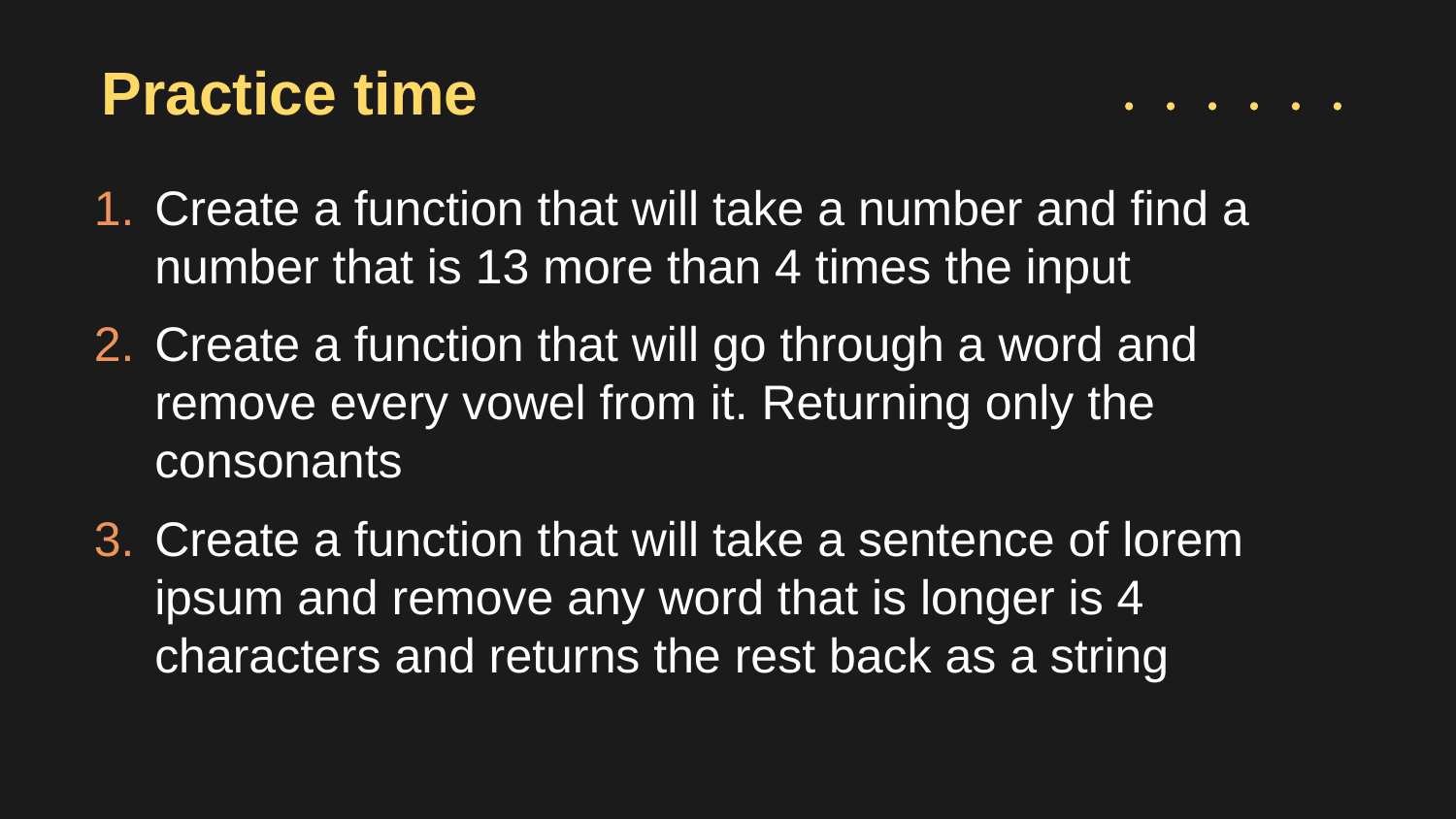

# Practice time
Create a function that will take a number and find a number that is 13 more than 4 times the input
Create a function that will go through a word and remove every vowel from it. Returning only the consonants
Create a function that will take a sentence of lorem ipsum and remove any word that is longer is 4 characters and returns the rest back as a string